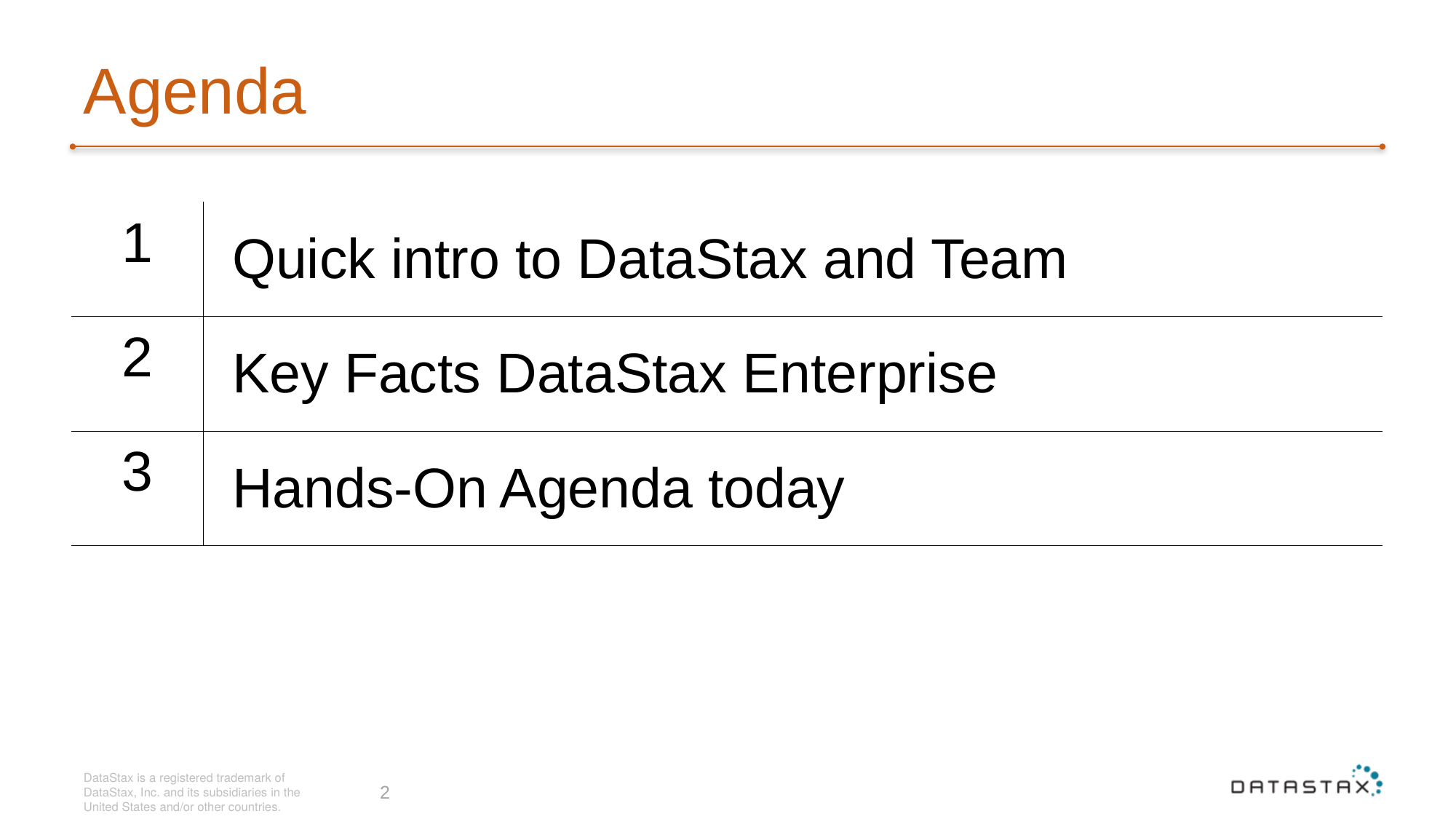

# Agenda
| 1 | Quick intro to DataStax and Team |
| --- | --- |
| 2 | Key Facts DataStax Enterprise |
| 3 | Hands-On Agenda today |
DataStax is a registered trademark of DataStax, Inc. and its subsidiaries in the United States and/or other countries.
2